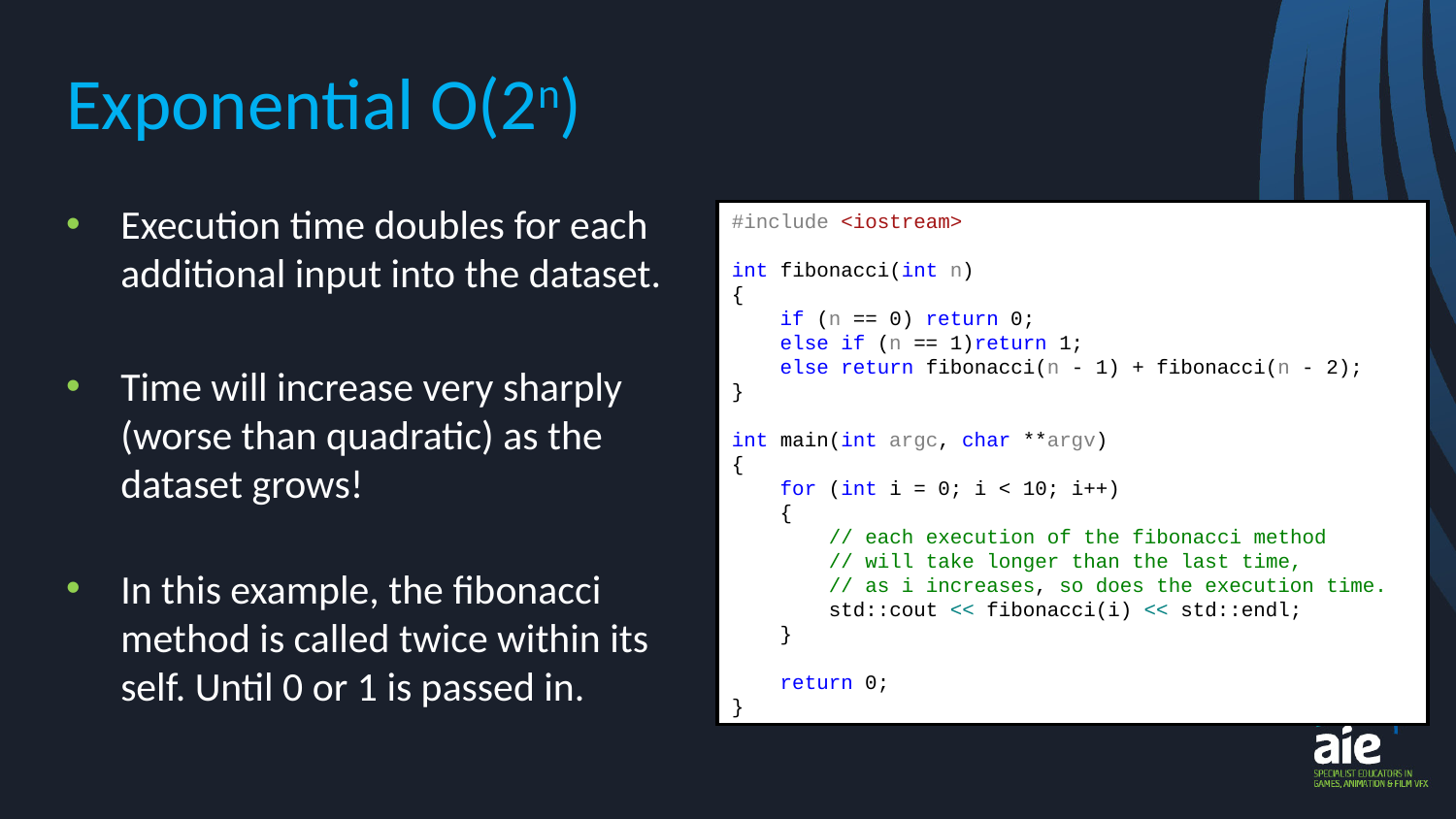

# Exponential O(2n)
Execution time doubles for each additional input into the dataset.

Time will increase very sharply (worse than quadratic) as the dataset grows!
In this example, the fibonacci method is called twice within its self. Until 0 or 1 is passed in.

#include <iostream>

int fibonacci(int n)
{
    if (n == 0) return 0;
    else if (n == 1)return 1;
    else return fibonacci(n - 1) + fibonacci(n - 2);
}

int main(int argc, char **argv)
{
    for (int i = 0; i < 10; i++)
    {
        // each execution of the fibonacci method
        // will take longer than the last time,
        // as i increases, so does the execution time.
        std::cout << fibonacci(i) << std::endl;
    }

    return 0;
}